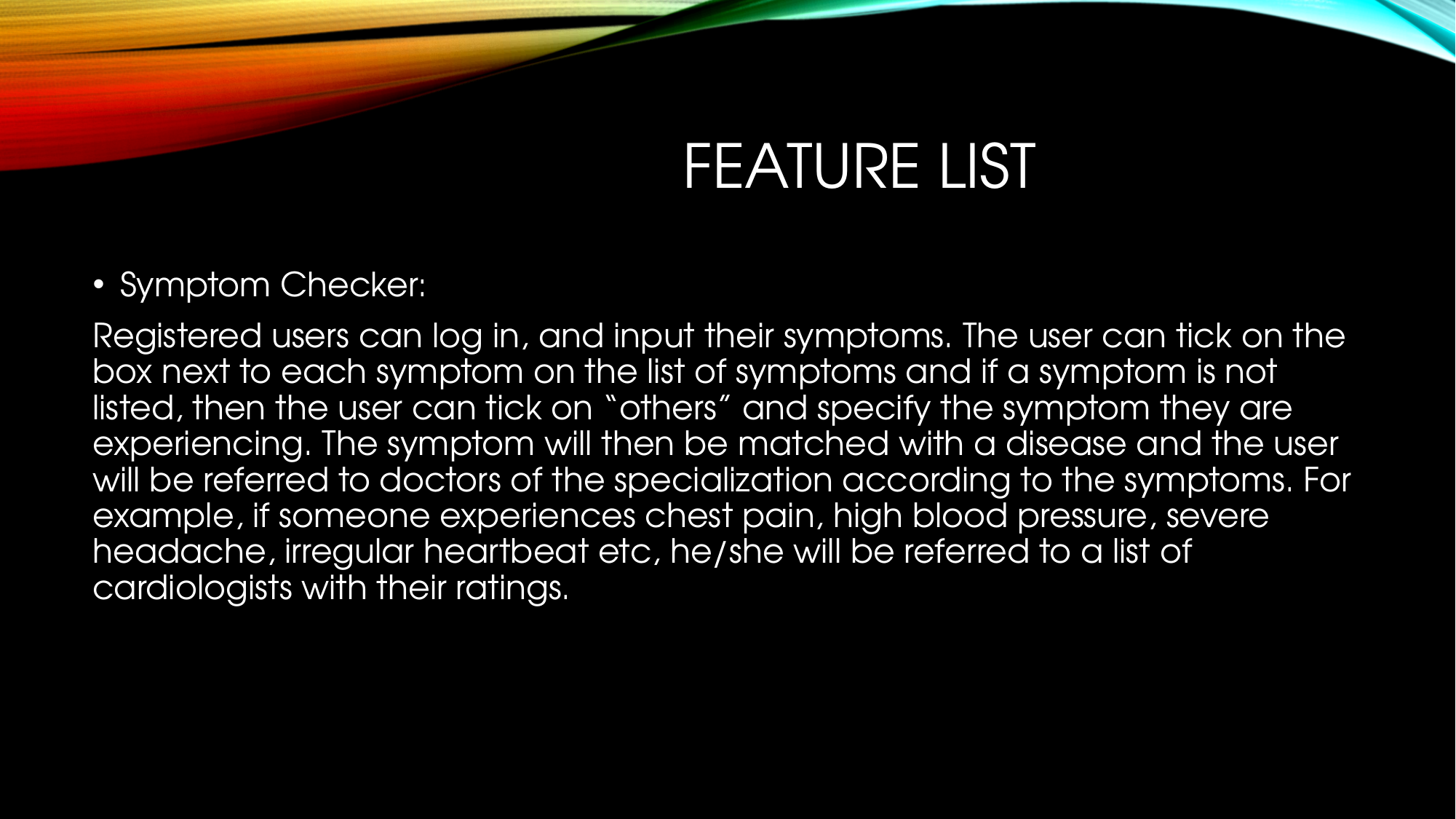

# Feature List
Symptom Checker:
Registered users can log in, and input their symptoms. The user can tick on the box next to each symptom on the list of symptoms and if a symptom is not listed, then the user can tick on “others” and specify the symptom they are experiencing. The symptom will then be matched with a disease and the user will be referred to doctors of the specialization according to the symptoms. For example, if someone experiences chest pain, high blood pressure, severe headache, irregular heartbeat etc, he/she will be referred to a list of cardiologists with their ratings.